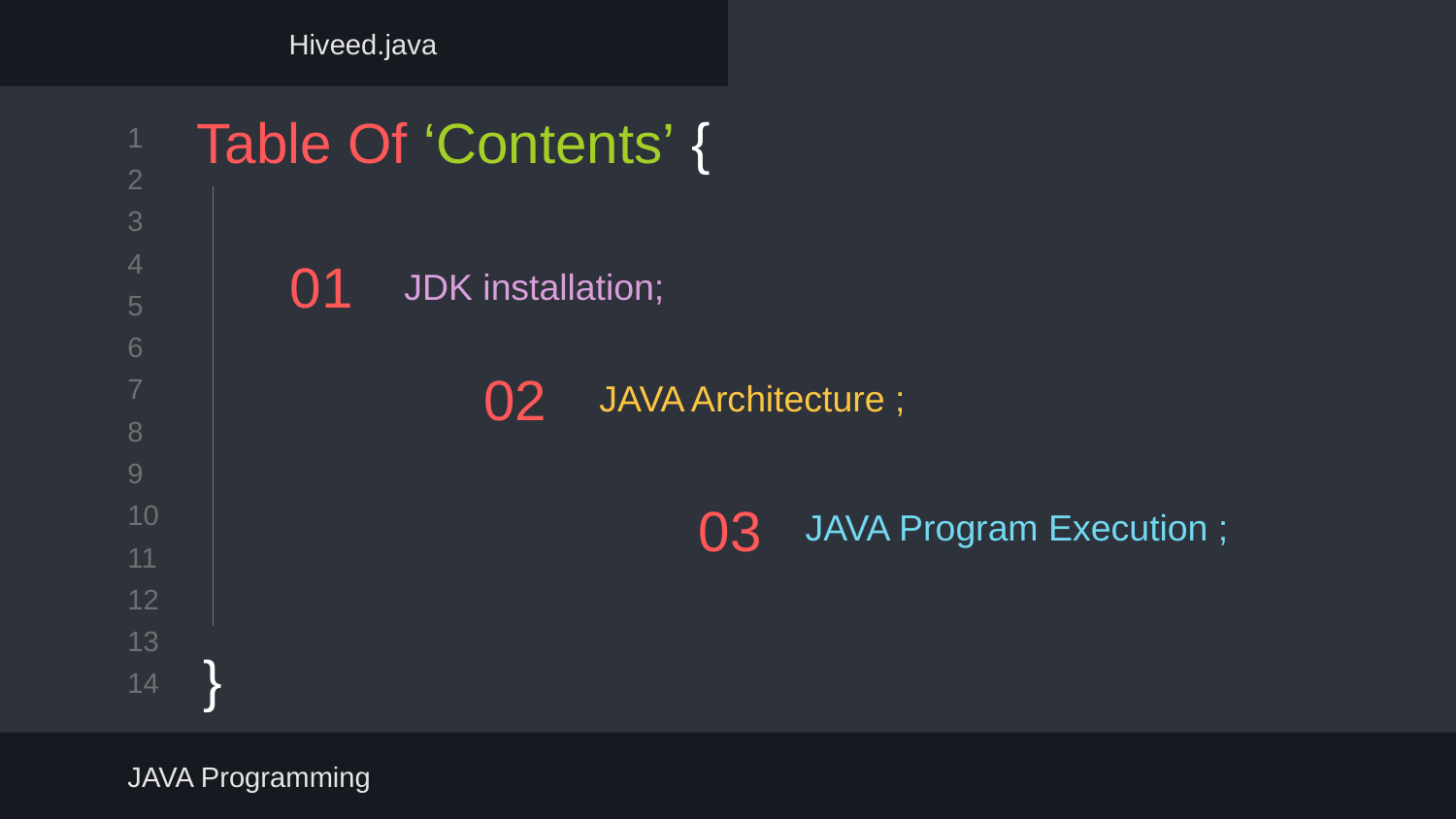

Hiveed.java
Table Of ‘Contents’ {
}
# 01
JDK installation;
JAVA Architecture ;
02
JAVA Program Execution ;
03
JAVA Programming